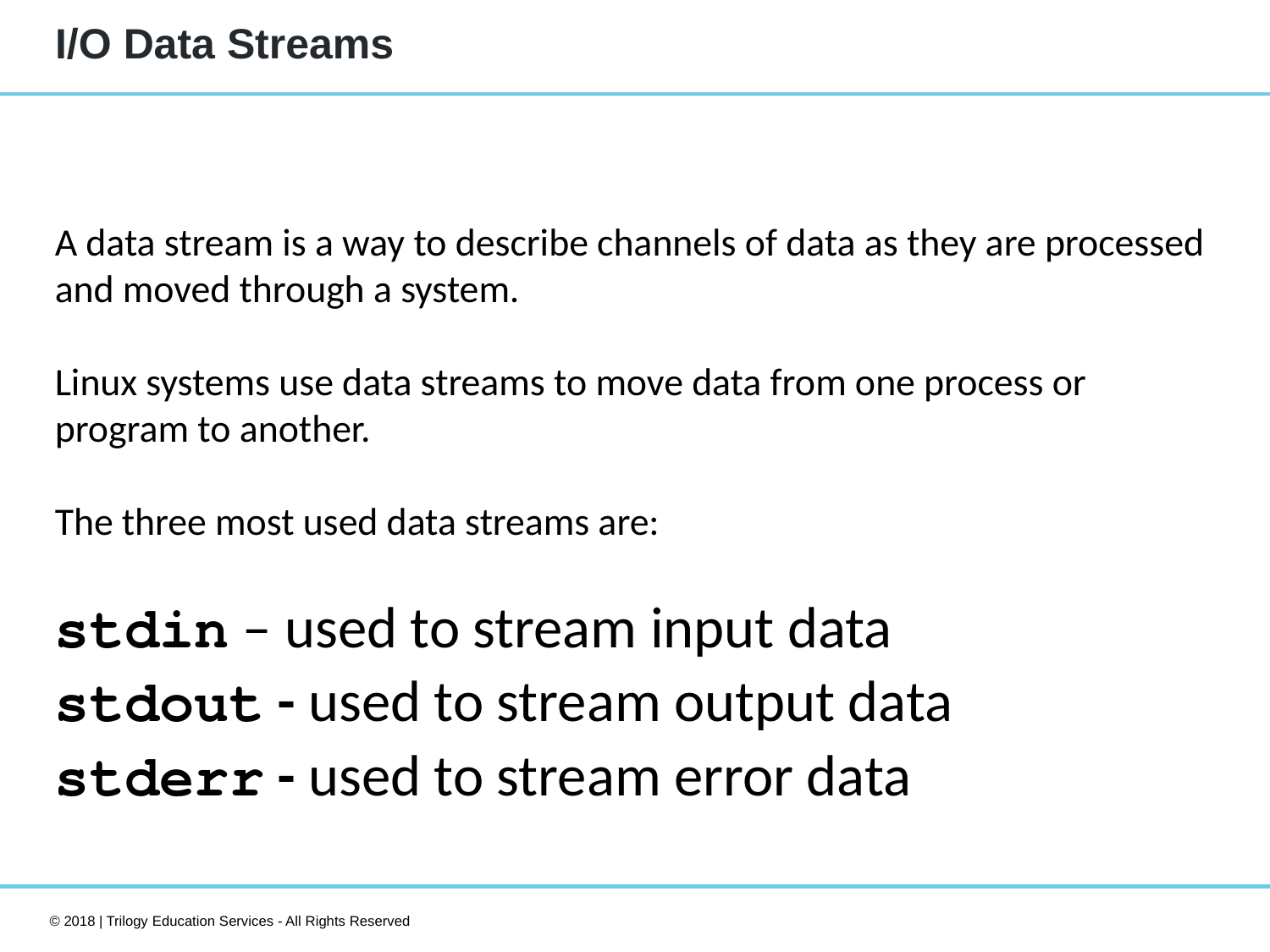

# I/O Data Streams
A data stream is a way to describe channels of data as they are processed and moved through a system.

Linux systems use data streams to move data from one process or program to another.

The three most used data streams are:

stdin – used to stream input data

stdout - used to stream output data

stderr - used to stream error data